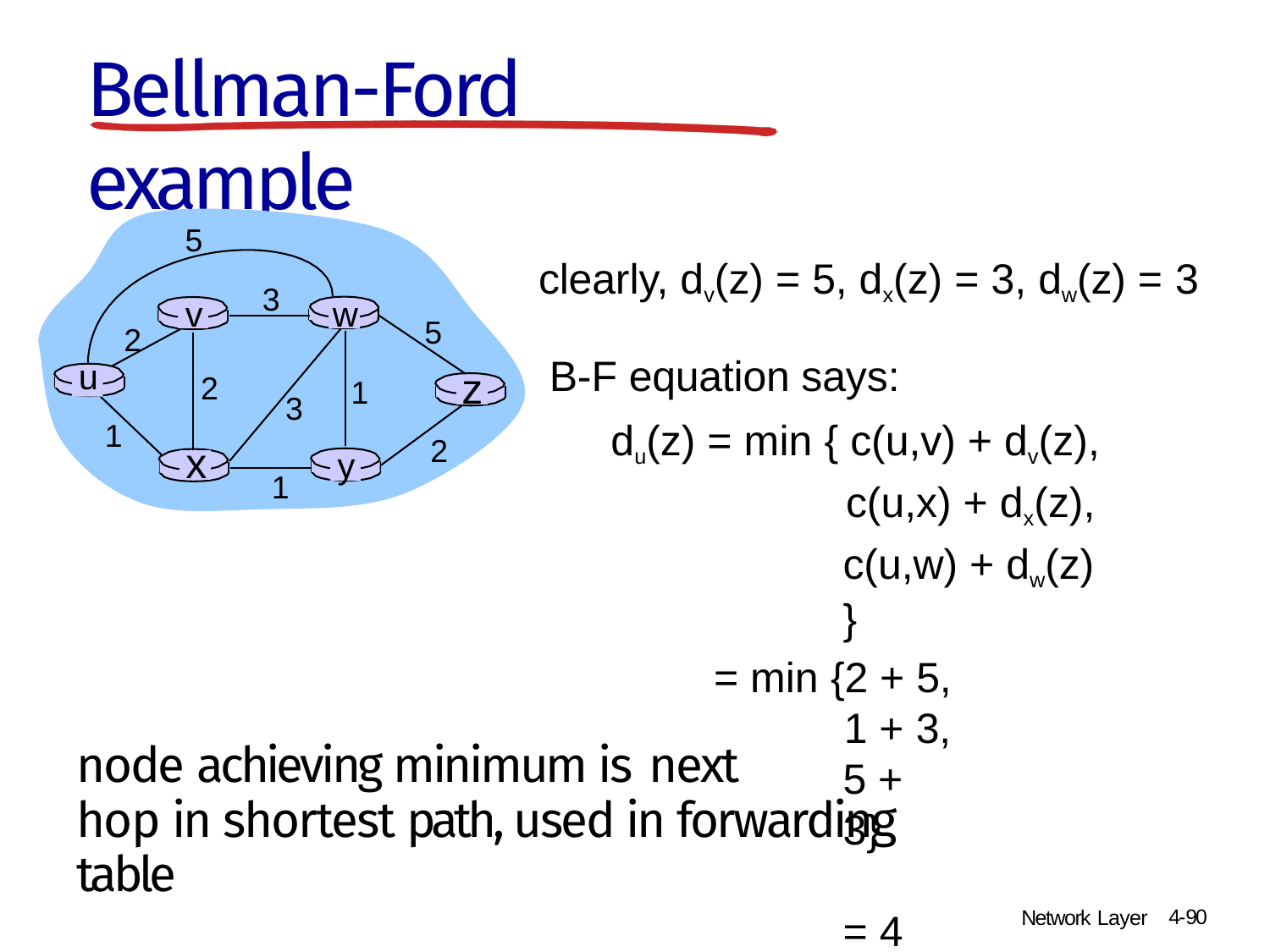

# Bellman-Ford example

5
clearly, dv(z) = 5, dx(z) = 3, dw(z) = 3
3
v
w

5
2
B-F equation says:
du(z) = min { c(u,v) + dv(z),
c(u,x) + dx(z),
c(u,w) + dw(z) }
= min {2 + 5,
1 + 3,
5 + 3}	= 4
z
2
u
1

3
1
2
x
y

1
node achieving minimum is next
hop in shortest path, used in forwarding table
4-90
Network Layer